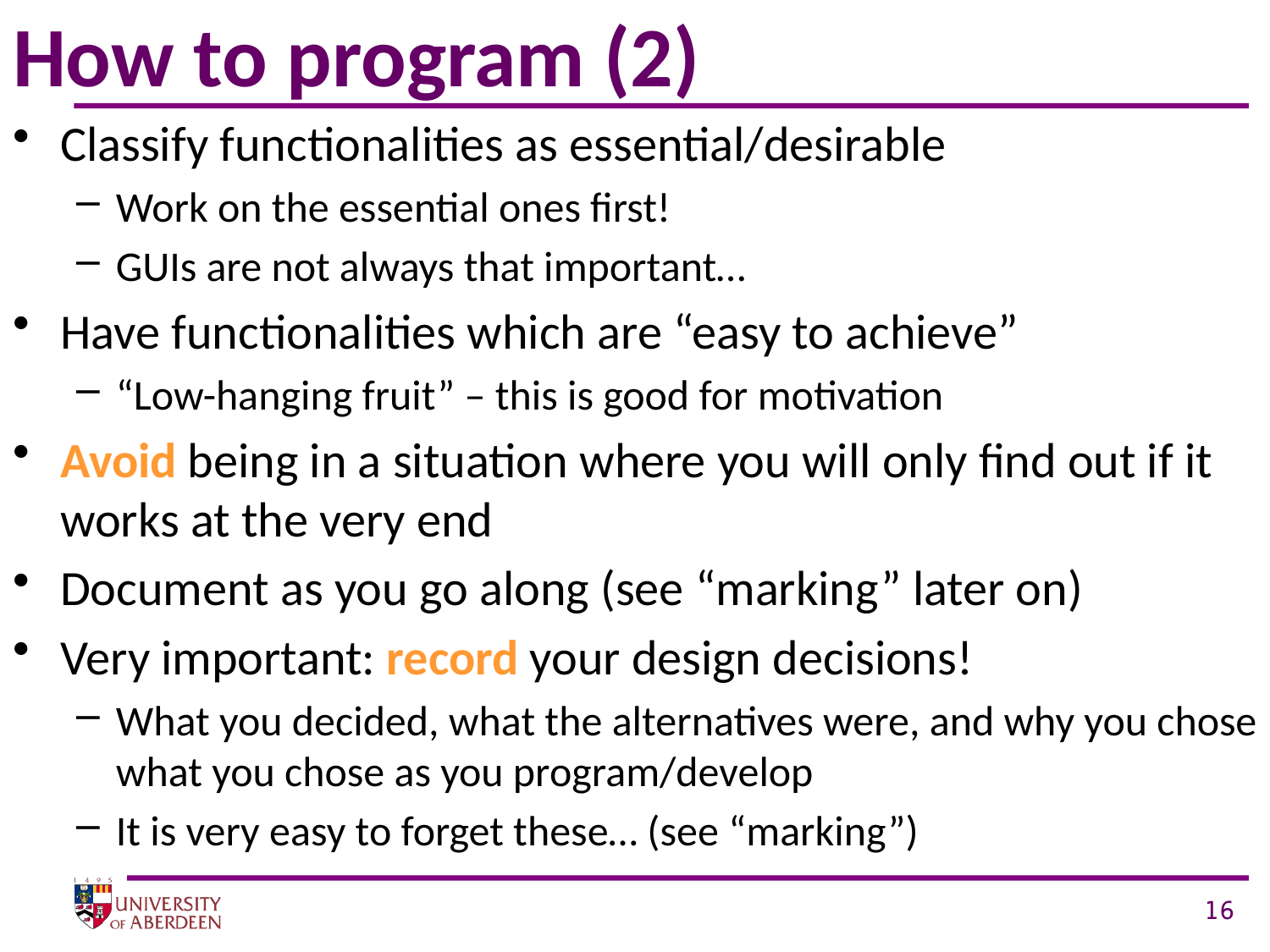

# How to program (2)
Classify functionalities as essential/desirable
Work on the essential ones first!
GUIs are not always that important…
Have functionalities which are “easy to achieve”
“Low-hanging fruit” – this is good for motivation
Avoid being in a situation where you will only find out if it works at the very end
Document as you go along (see “marking” later on)
Very important: record your design decisions!
What you decided, what the alternatives were, and why you chose what you chose as you program/develop
It is very easy to forget these… (see “marking”)
16